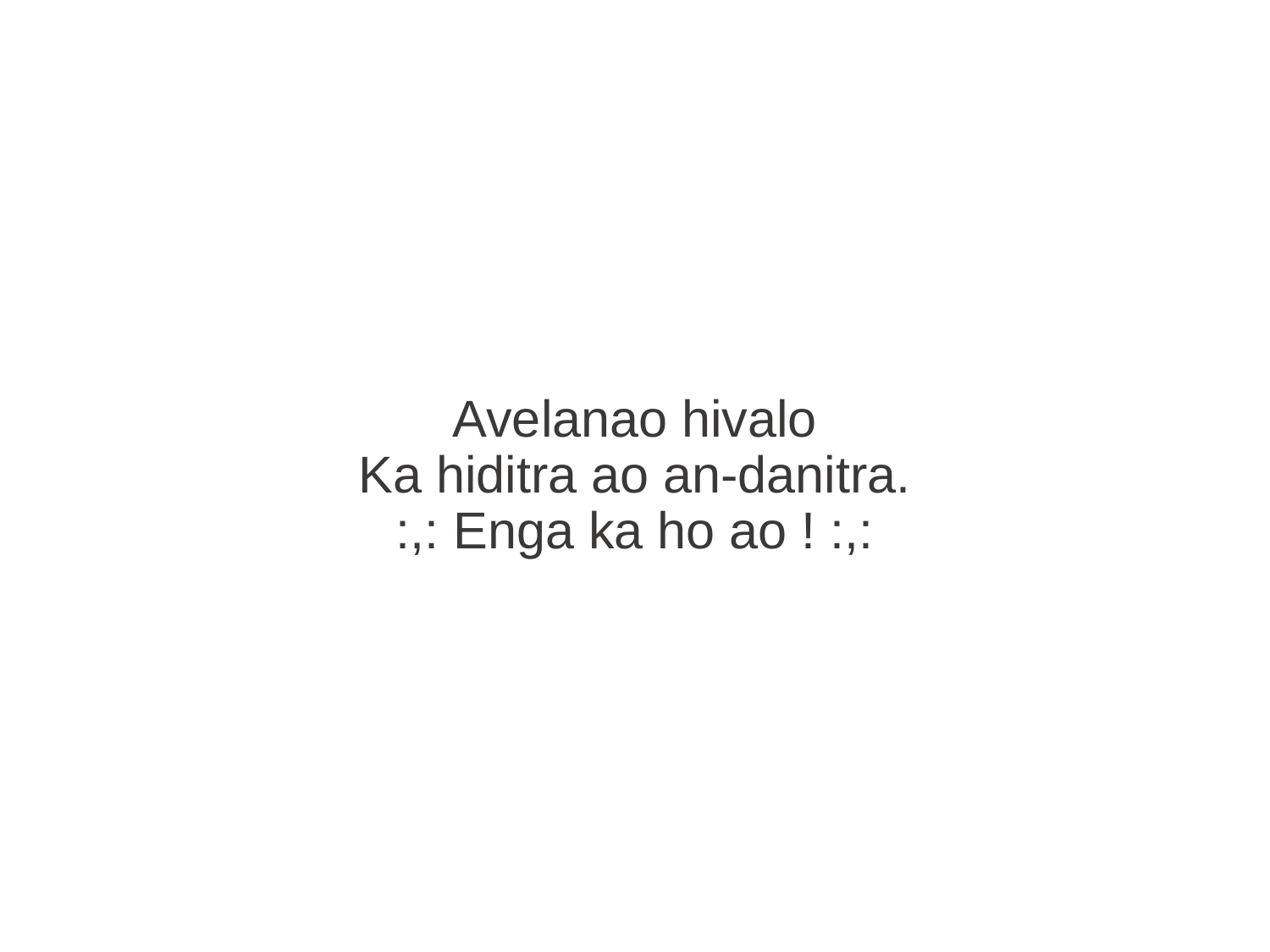

Avelanao hivalo
Ka hiditra ao an-danitra.
:,: Enga ka ho ao ! :,: